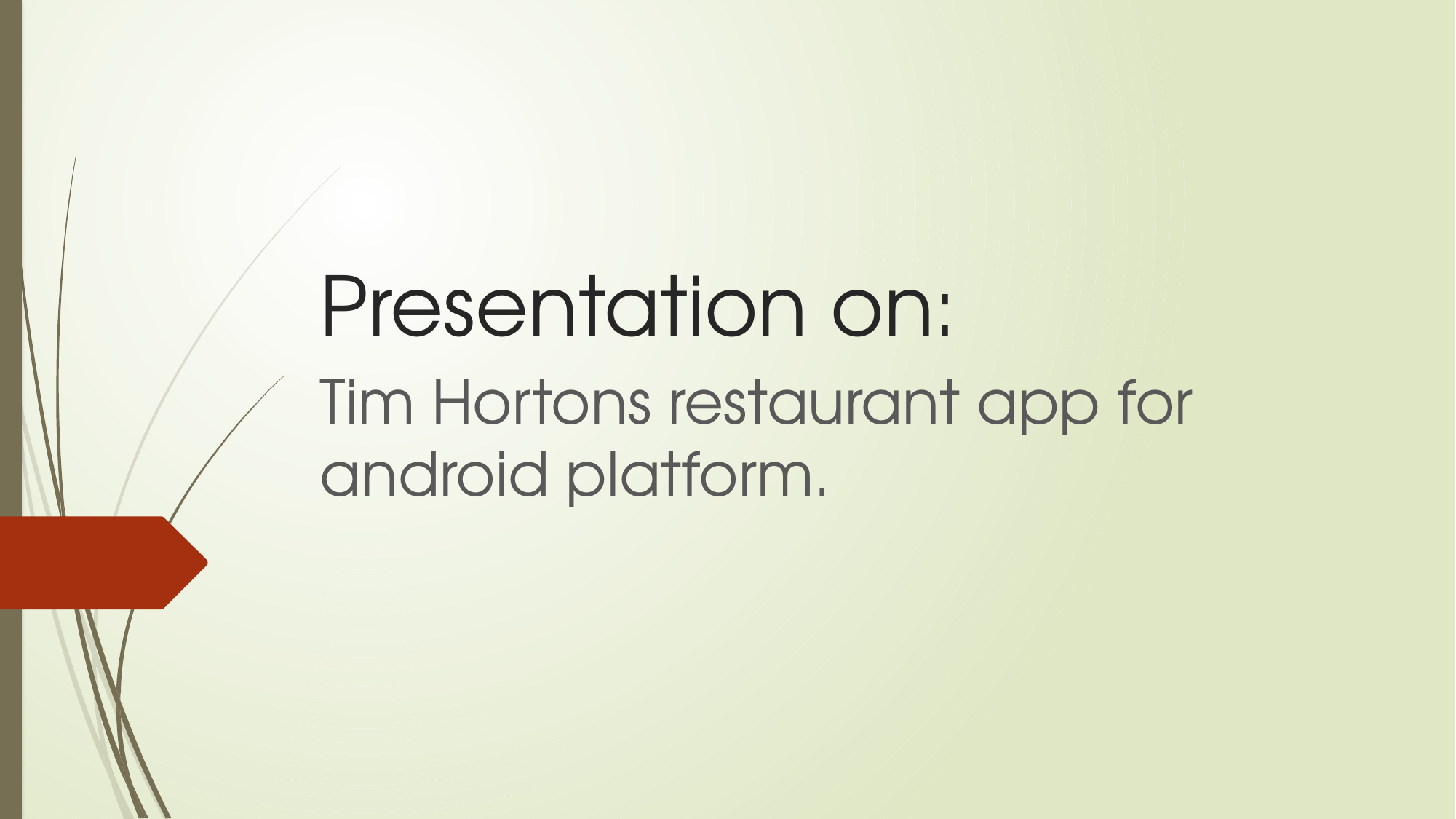

# Presentation on:
Tim Hortons restaurant app for android platform.